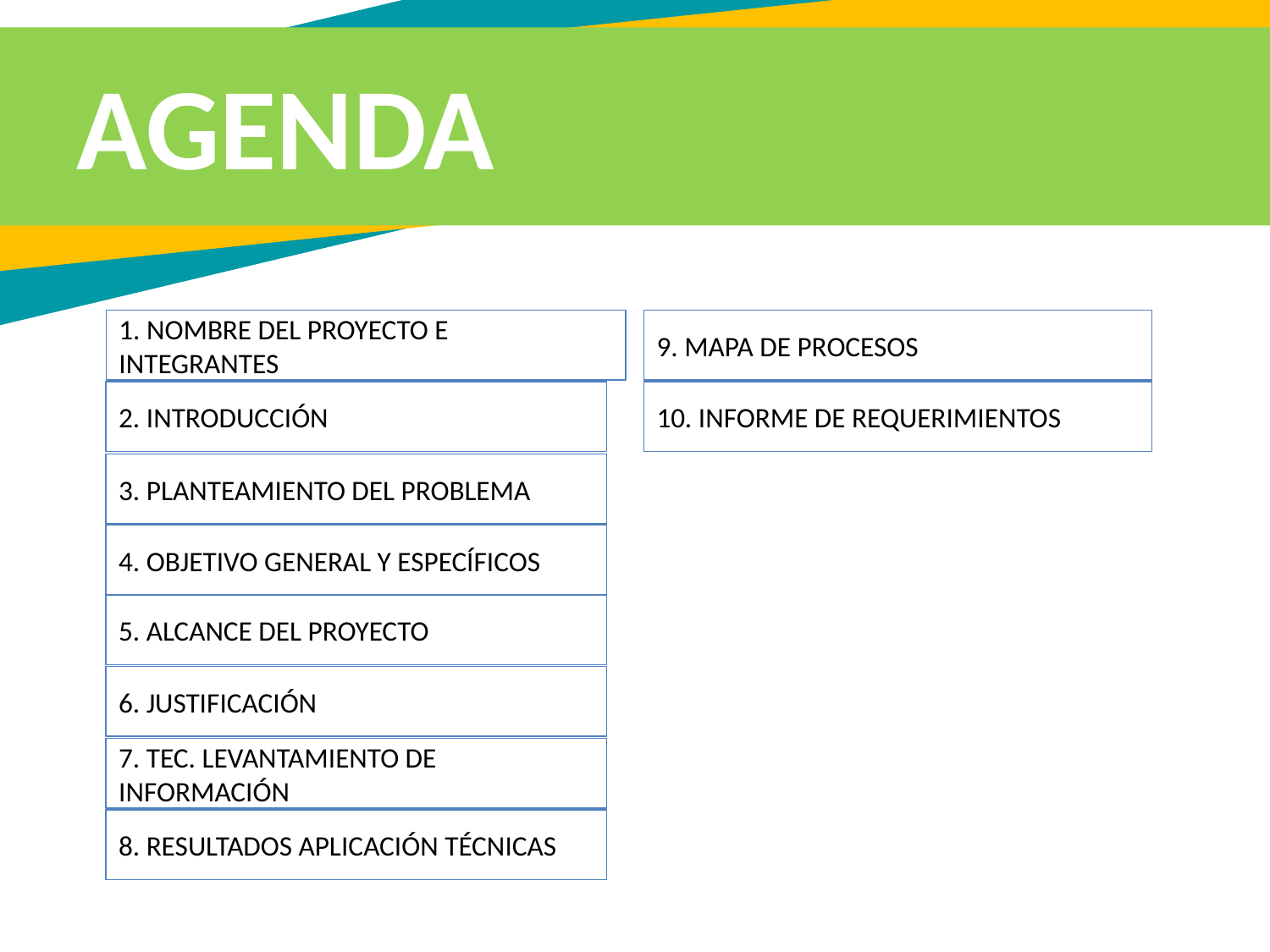

AGENDA
1. NOMBRE DEL PROYECTO E INTEGRANTES
9. MAPA DE PROCESOS
2. INTRODUCCIÓN
10. INFORME DE REQUERIMIENTOS
3. PLANTEAMIENTO DEL PROBLEMA
4. OBJETIVO GENERAL Y ESPECÍFICOS
5. ALCANCE DEL PROYECTO
6. JUSTIFICACIÓN
7. TEC. LEVANTAMIENTO DE INFORMACIÓN
8. RESULTADOS APLICACIÓN TÉCNICAS